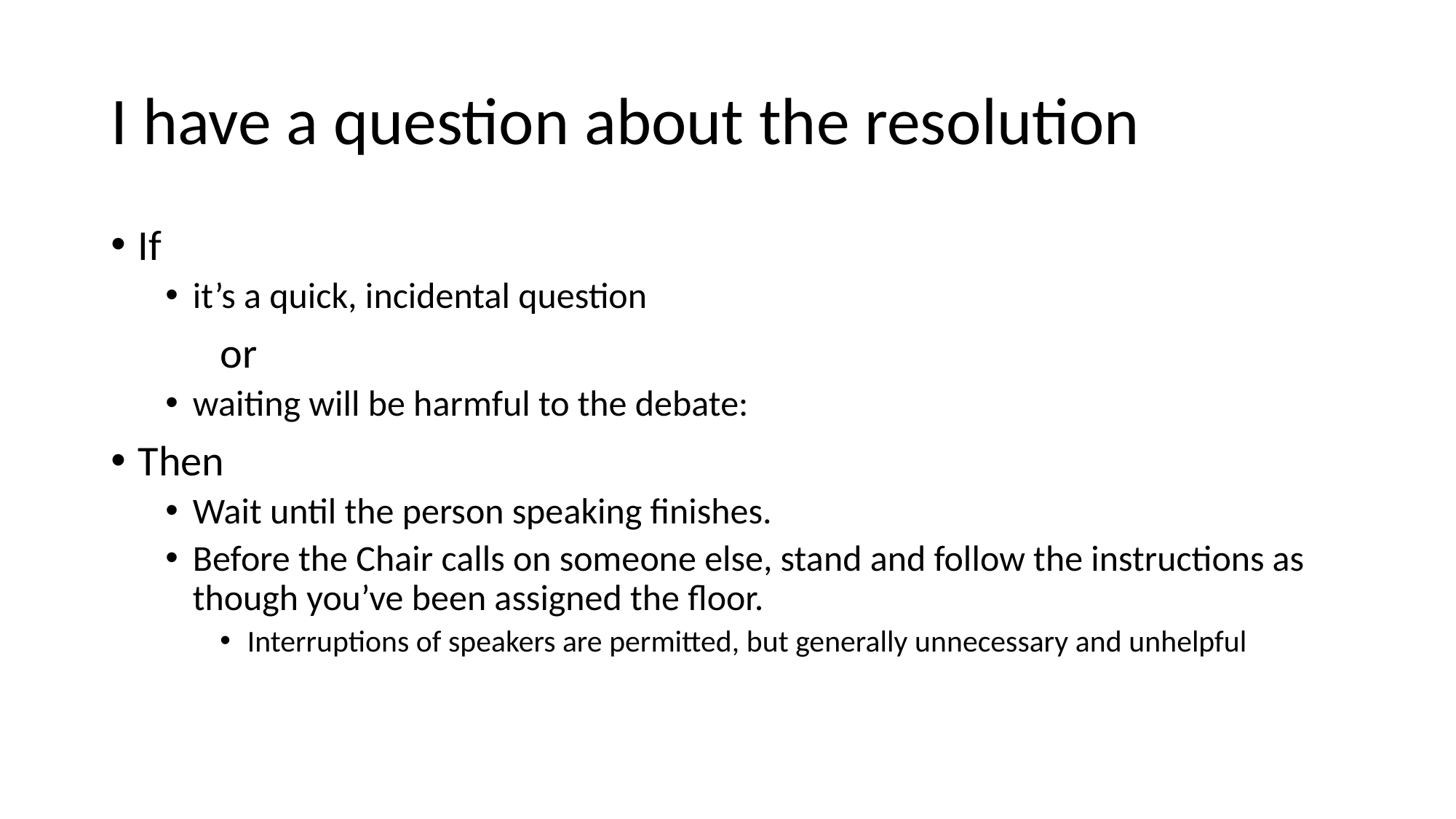

# I have a question about the resolution
If
it’s a quick, incidental question
	or
waiting will be harmful to the debate:
Then
Wait until the person speaking finishes.
Before the Chair calls on someone else, stand and follow the instructions as though you’ve been assigned the floor.
Interruptions of speakers are permitted, but generally unnecessary and unhelpful